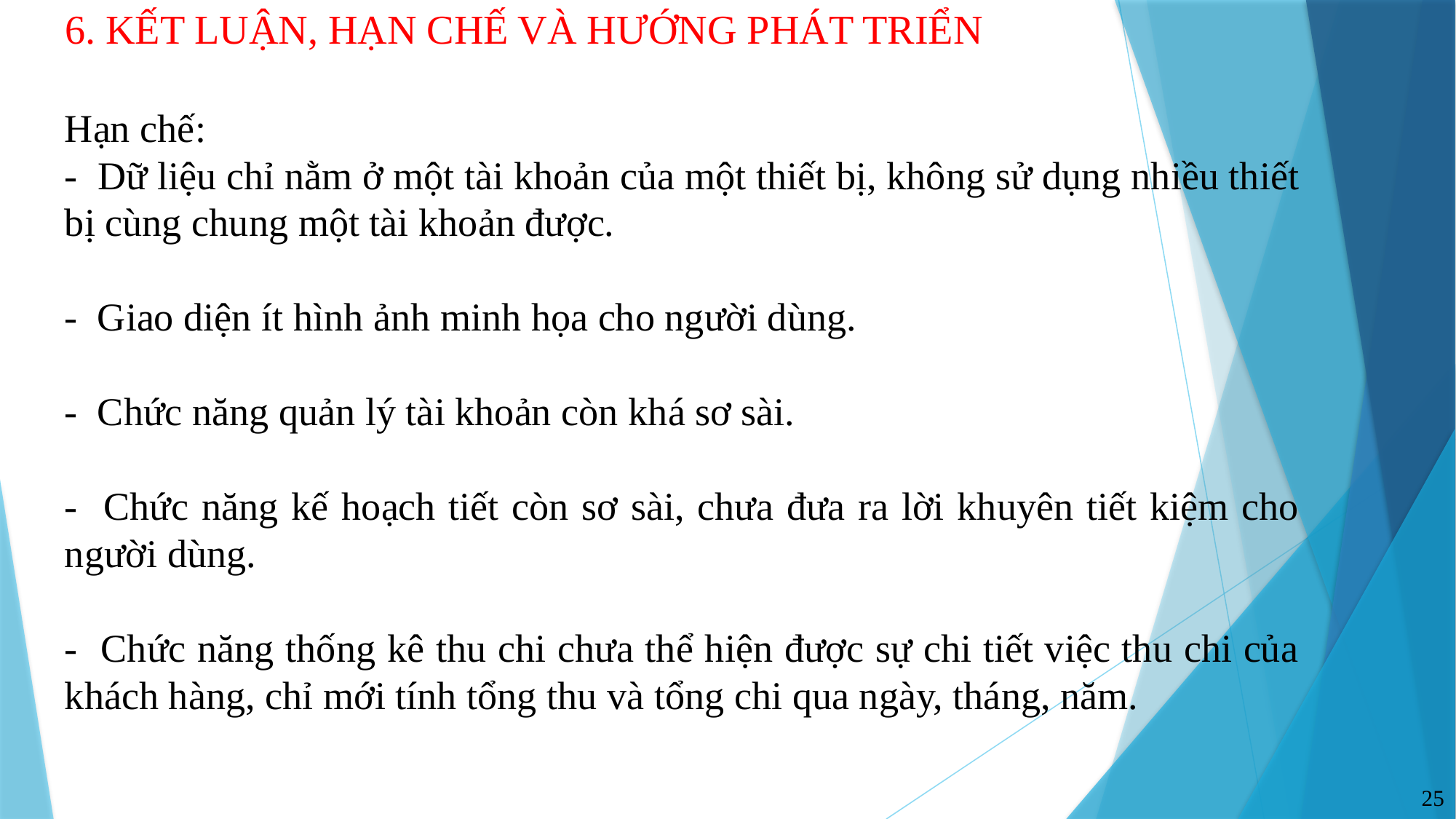

# 6. KẾT LUẬN, HẠN CHẾ VÀ HƯỚNG PHÁT TRIỂN
Hạn chế:
-  Dữ liệu chỉ nằm ở một tài khoản của một thiết bị, không sử dụng nhiều thiết bị cùng chung một tài khoản được.

-  Giao diện ít hình ảnh minh họa cho người dùng.

-  Chức năng quản lý tài khoản còn khá sơ sài.

-  Chức năng kế hoạch tiết còn sơ sài, chưa đưa ra lời khuyên tiết kiệm cho người dùng.

-  Chức năng thống kê thu chi chưa thể hiện được sự chi tiết việc thu chi của khách hàng, chỉ mới tính tổng thu và tổng chi qua ngày, tháng, năm.

25